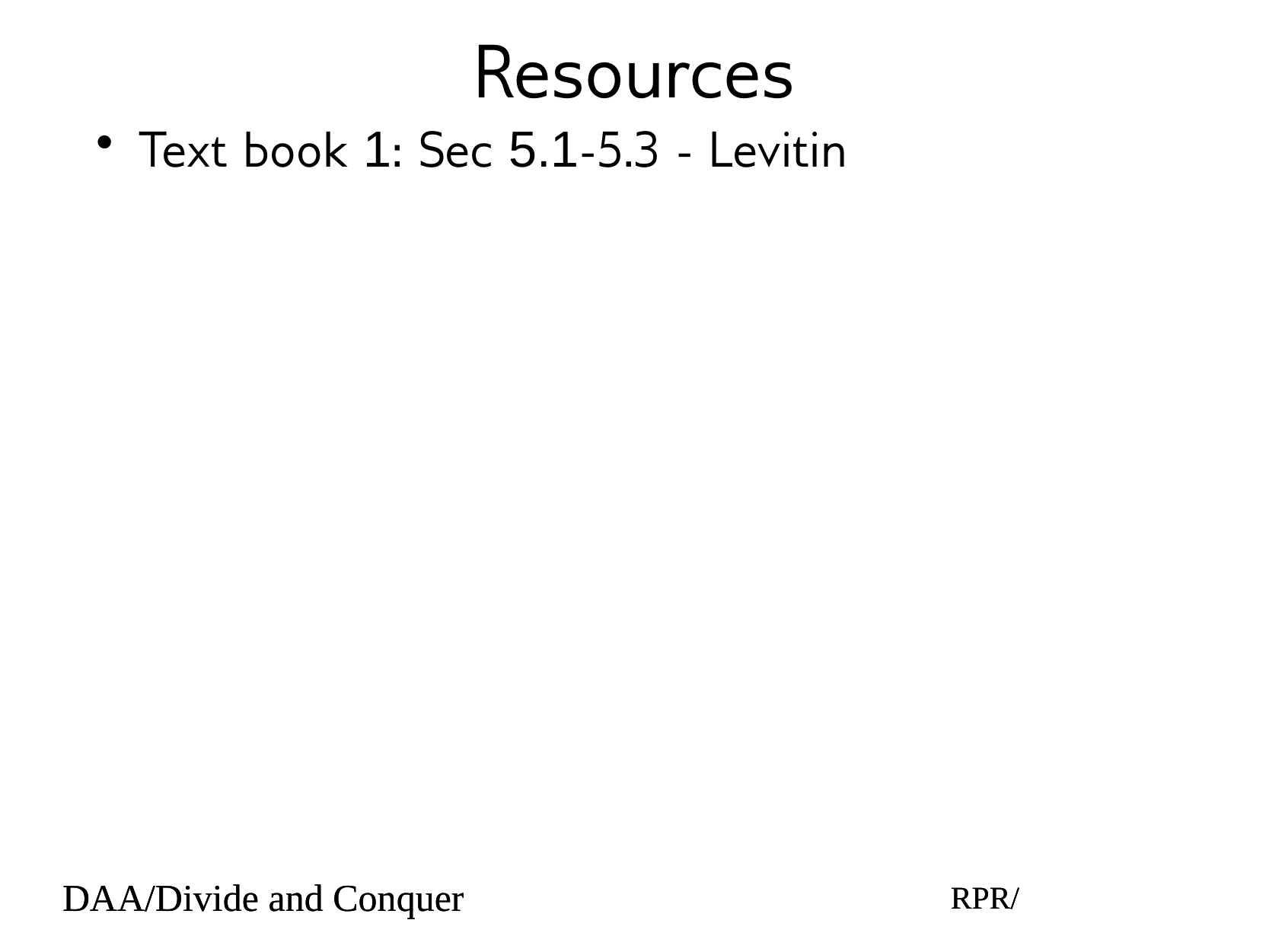

# Resources
Text book 1: Sec 5.1-5.3 - Levitin
DAA/Divide and Conquer
RPR/
2